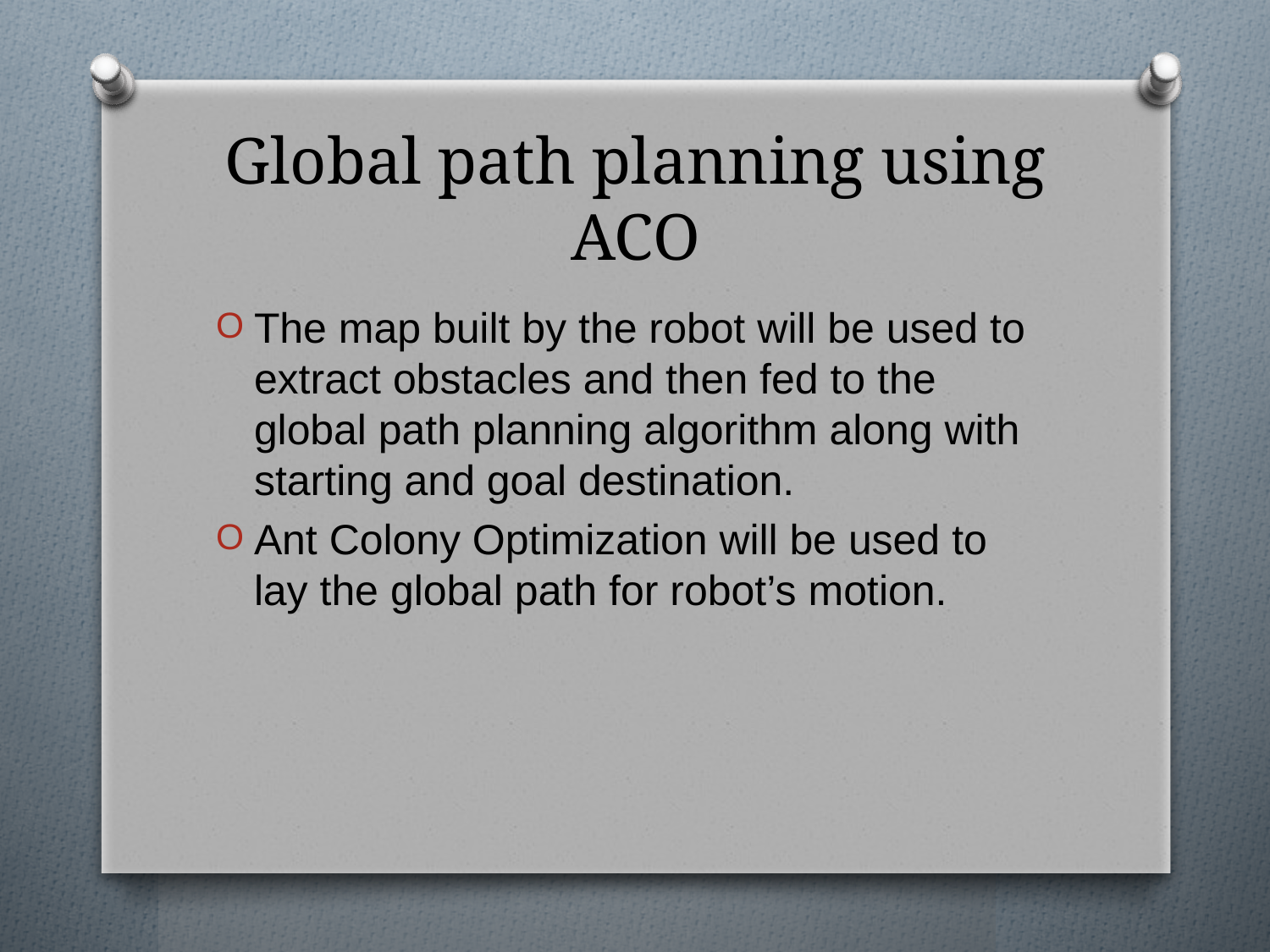

# Global path planning using ACO
The map built by the robot will be used to extract obstacles and then fed to the global path planning algorithm along with starting and goal destination.
Ant Colony Optimization will be used to lay the global path for robot’s motion.